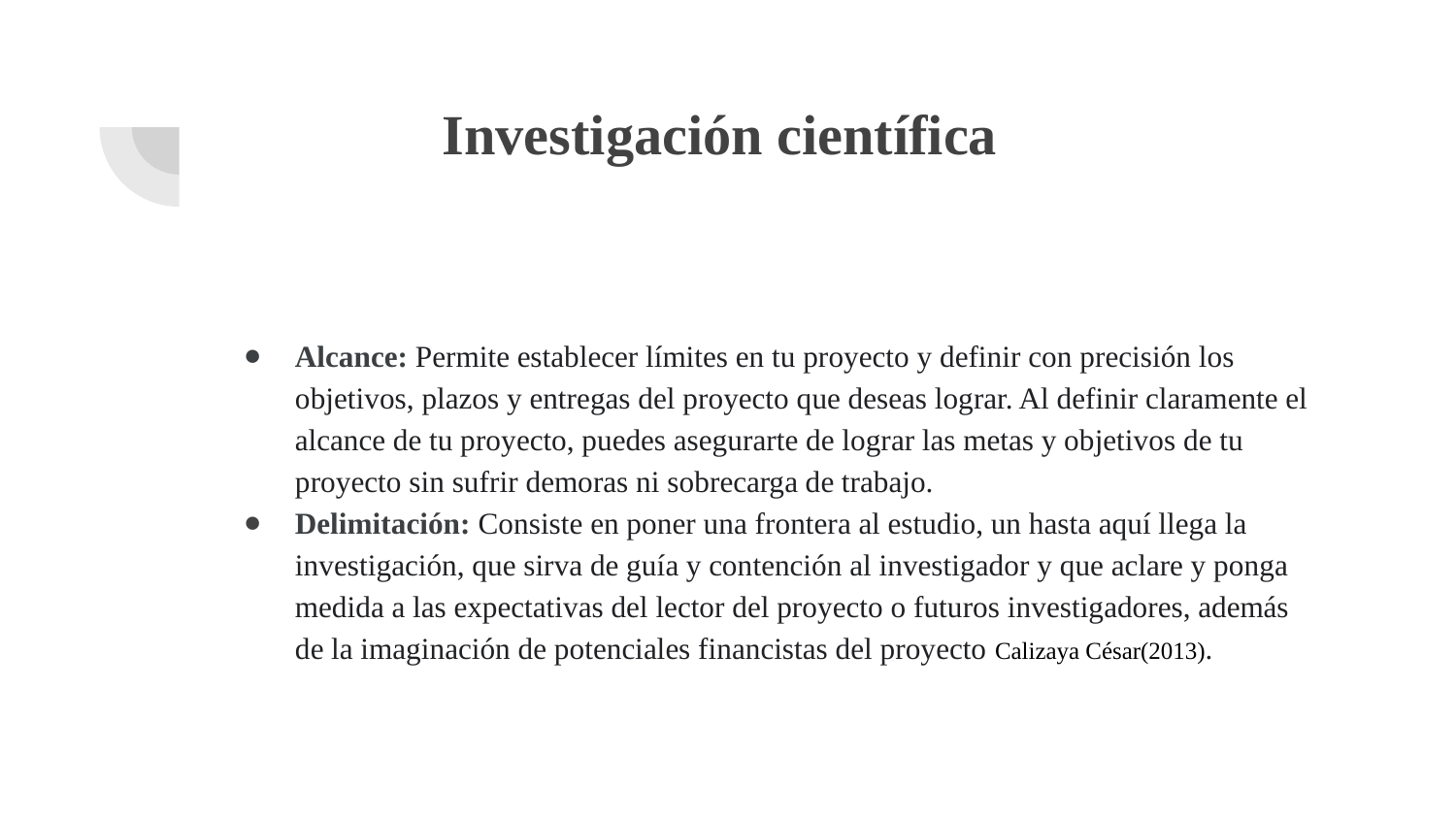

# Investigación científica
Alcance: Permite establecer límites en tu proyecto y definir con precisión los objetivos, plazos y entregas del proyecto que deseas lograr. Al definir claramente el alcance de tu proyecto, puedes asegurarte de lograr las metas y objetivos de tu proyecto sin sufrir demoras ni sobrecarga de trabajo.
Delimitación: Consiste en poner una frontera al estudio, un hasta aquí llega la investigación, que sirva de guía y contención al investigador y que aclare y ponga medida a las expectativas del lector del proyecto o futuros investigadores, además de la imaginación de potenciales financistas del proyecto Calizaya César(2013).